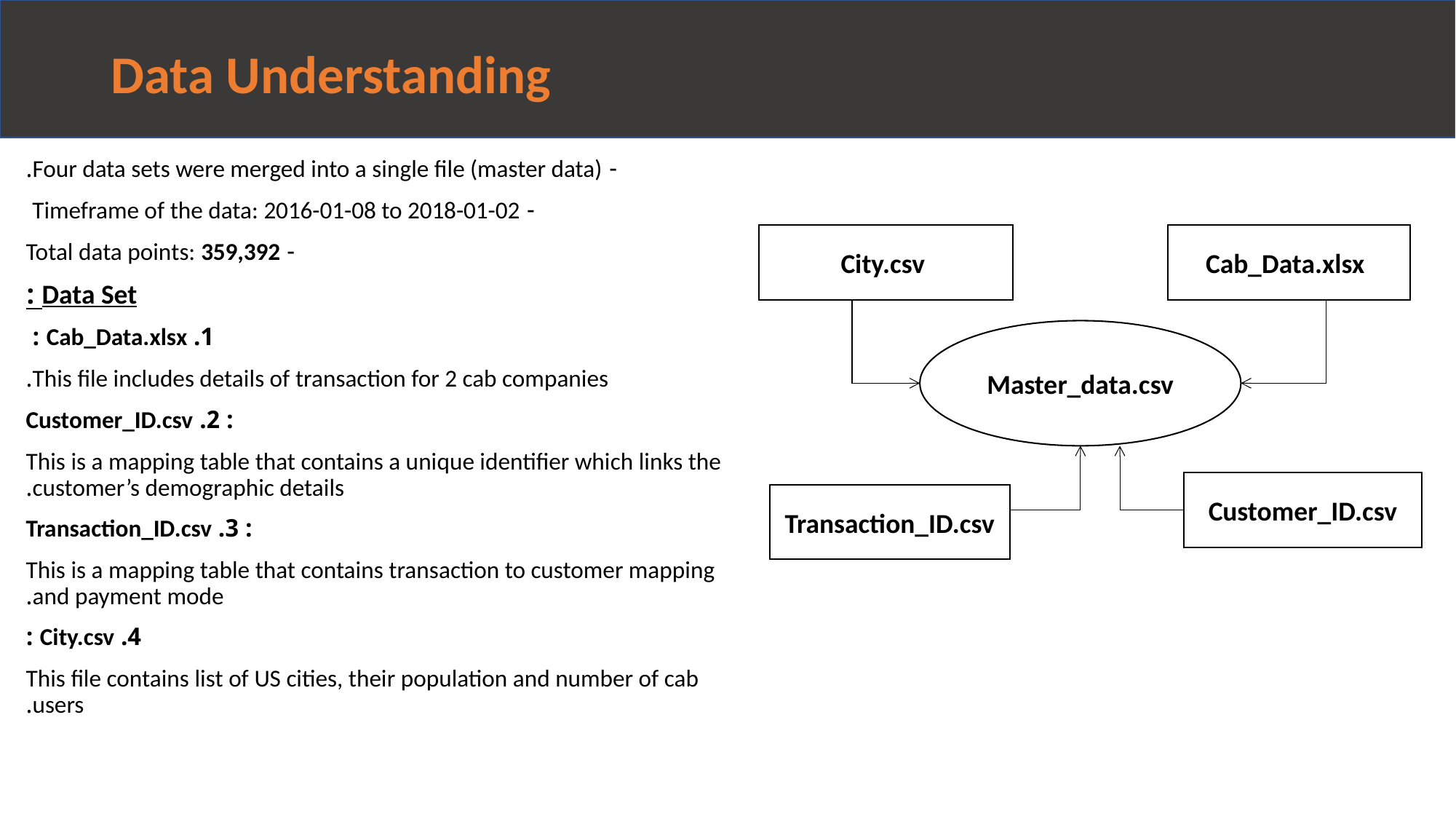

# Data Understanding
- Four data sets were merged into a single file (master data).
- Timeframe of the data: 2016-01-08 to 2018-01-02
- Total data points: 359,392
Data Set :
1. Cab_Data.xlsx :
This file includes details of transaction for 2 cab companies.
: 2. Customer_ID.csv
This is a mapping table that contains a unique identifier which links the customer’s demographic details.
 : 3. Transaction_ID.csv
This is a mapping table that contains transaction to customer mapping and payment mode.
4. City.csv :
This file contains list of US cities, their population and number of cab users.
Cab_Data.xlsx.
City.csv
Master_data.csv
Customer_ID.csv
Transaction_ID.csv